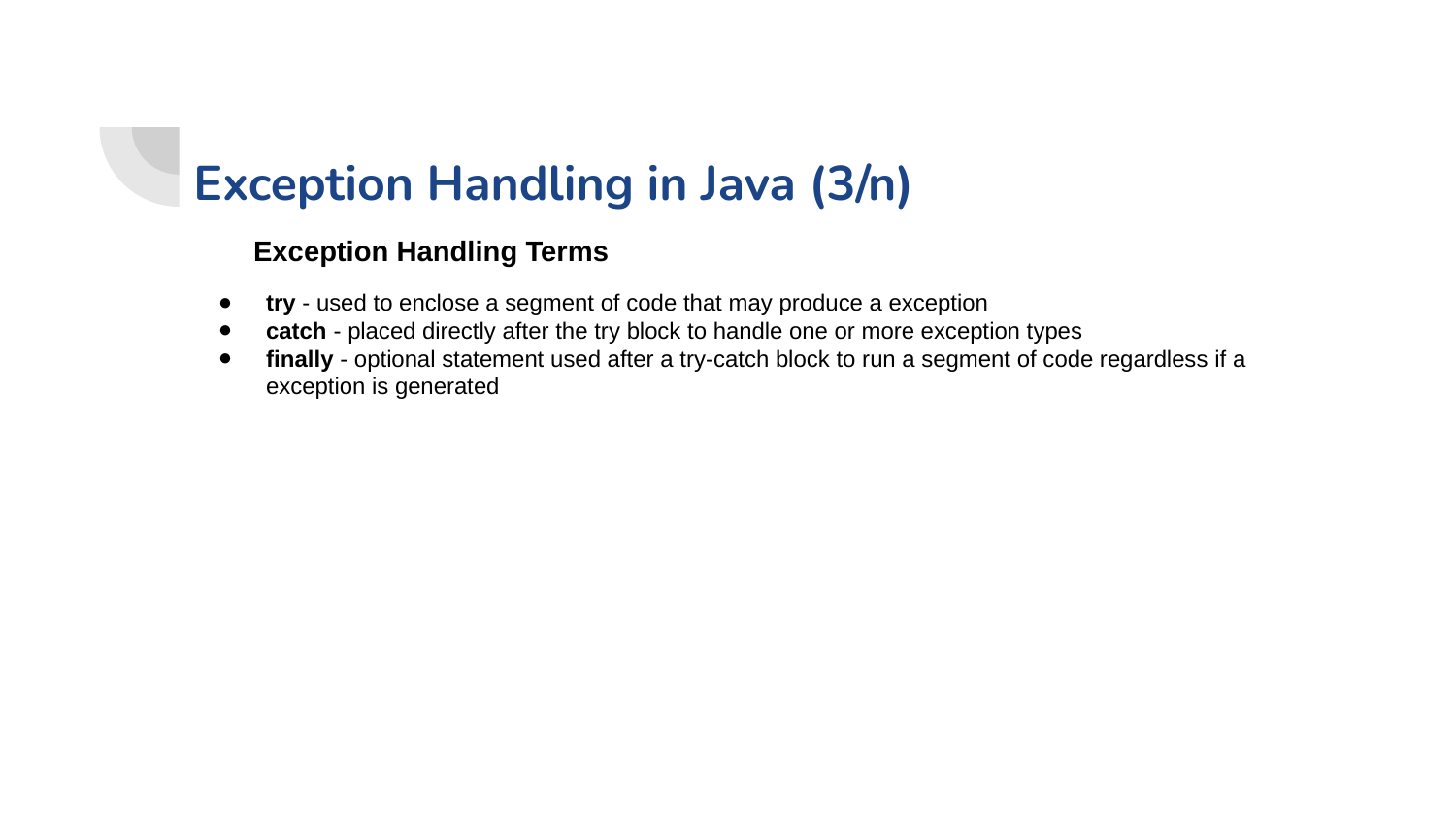

# Exception Handling in Java (3/n)
Exception Handling Terms
try - used to enclose a segment of code that may produce a exception
catch - placed directly after the try block to handle one or more exception types
finally - optional statement used after a try-catch block to run a segment of code regardless if a exception is generated